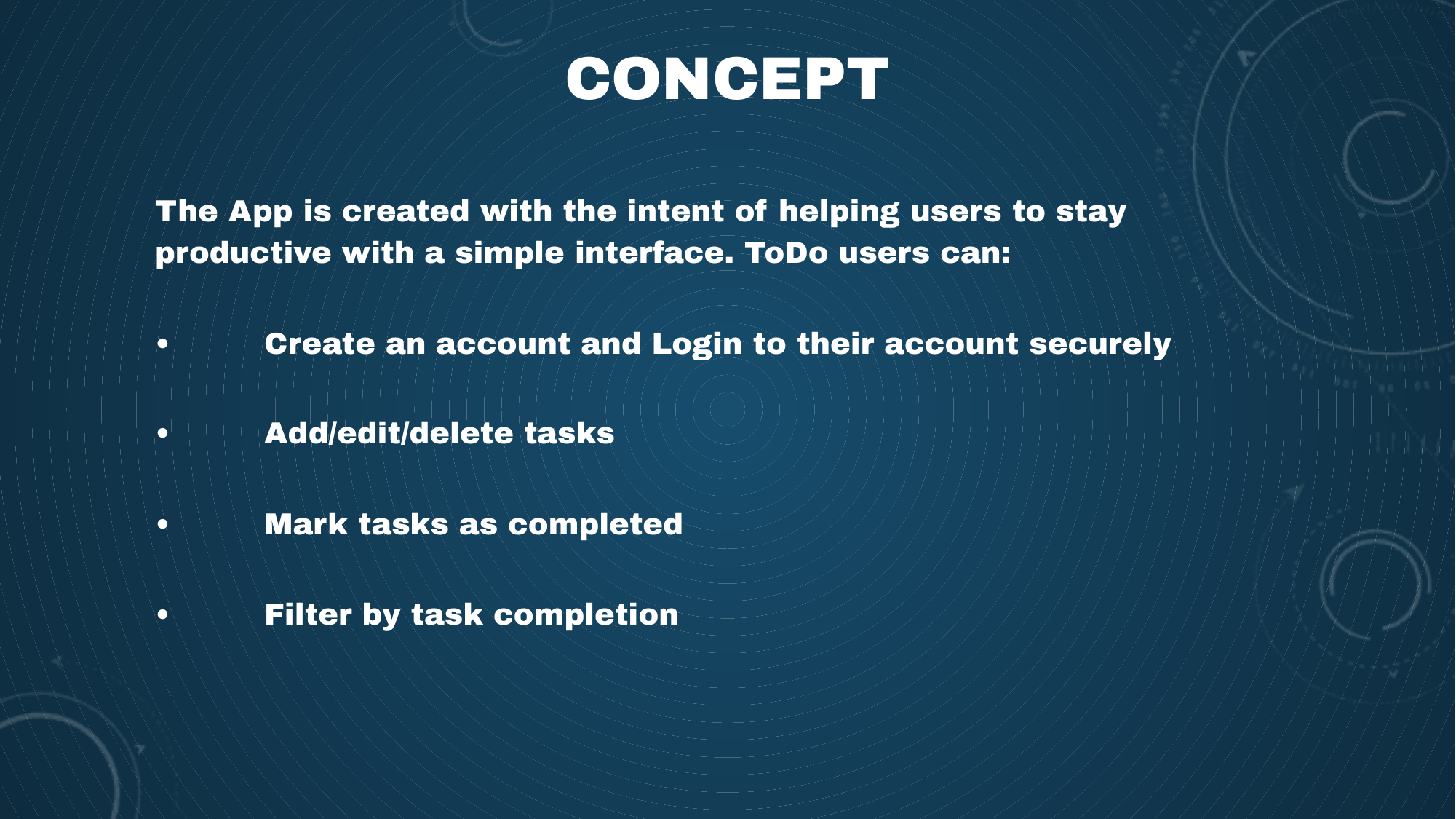

# Concept
The App is created with the intent of helping users to stay productive with a simple interface. ToDo users can:
•	Create an account and Login to their account securely
•	Add/edit/delete tasks
•	Mark tasks as completed
•	Filter by task completion